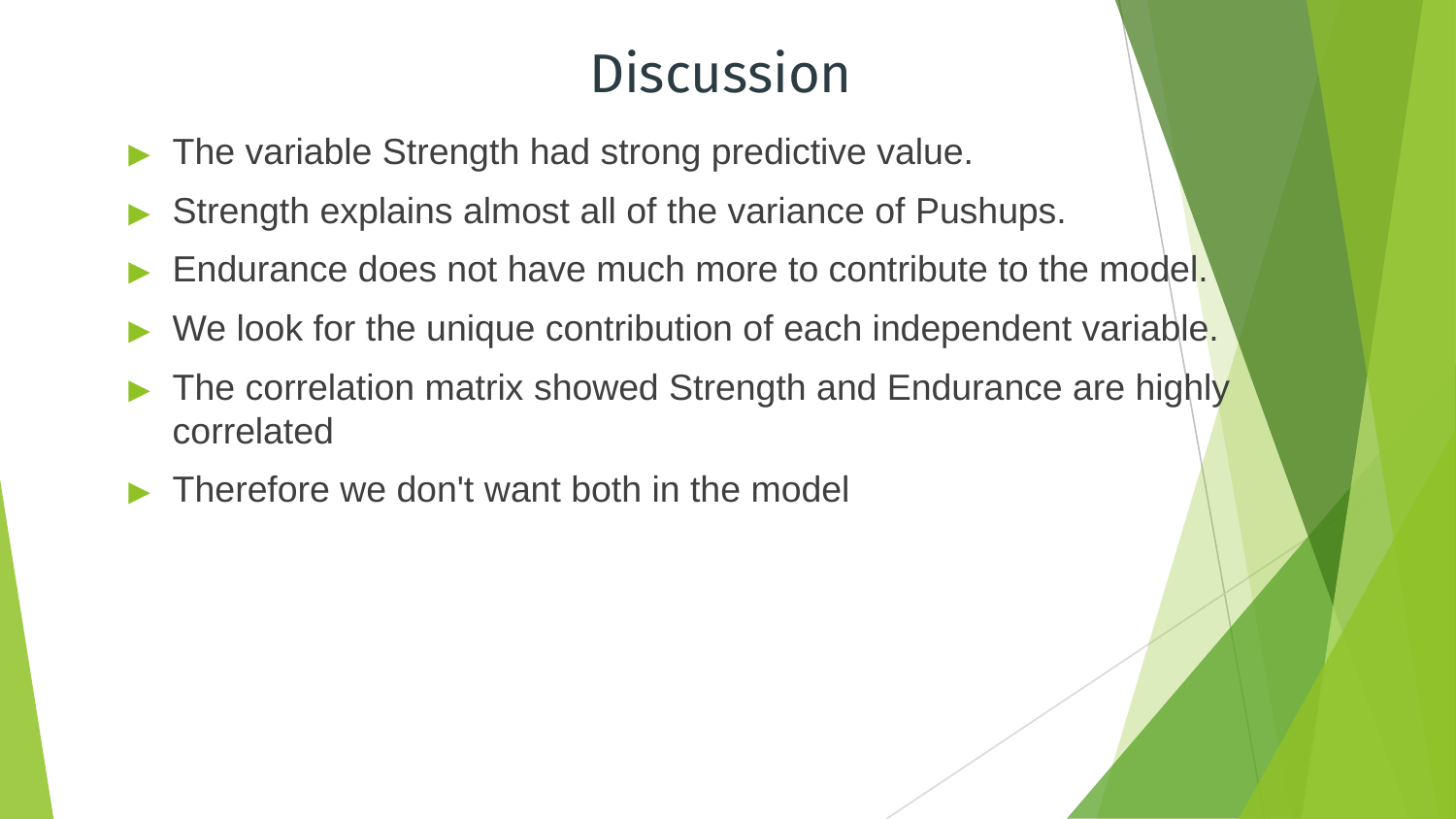

# Discussion
The variable Strength had strong predictive value.
Strength explains almost all of the variance of Pushups.
Endurance does not have much more to contribute to the model.
We look for the unique contribution of each independent variable.
The correlation matrix showed Strength and Endurance are highly correlated
Therefore we don't want both in the model